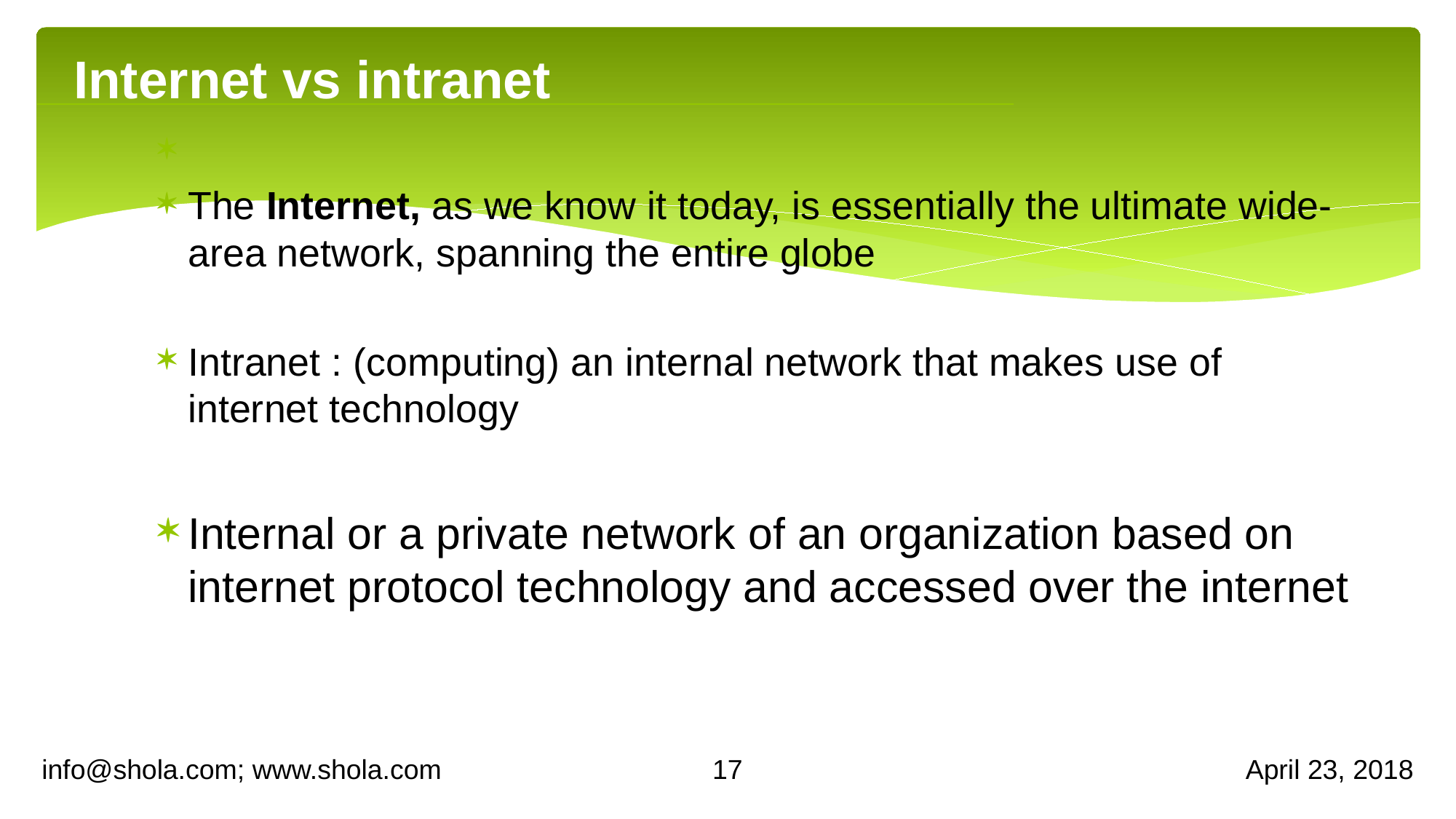

# Internet vs intranet

The Internet, as we know it today, is essentially the ultimate wide-area network, spanning the entire globe

Intranet : (computing) an internal network that makes use of internet technology

Internal or a private network of an organization based on internet protocol technology and accessed over the internet
17
info@shola.com; www.shola.com
April 23, 2018